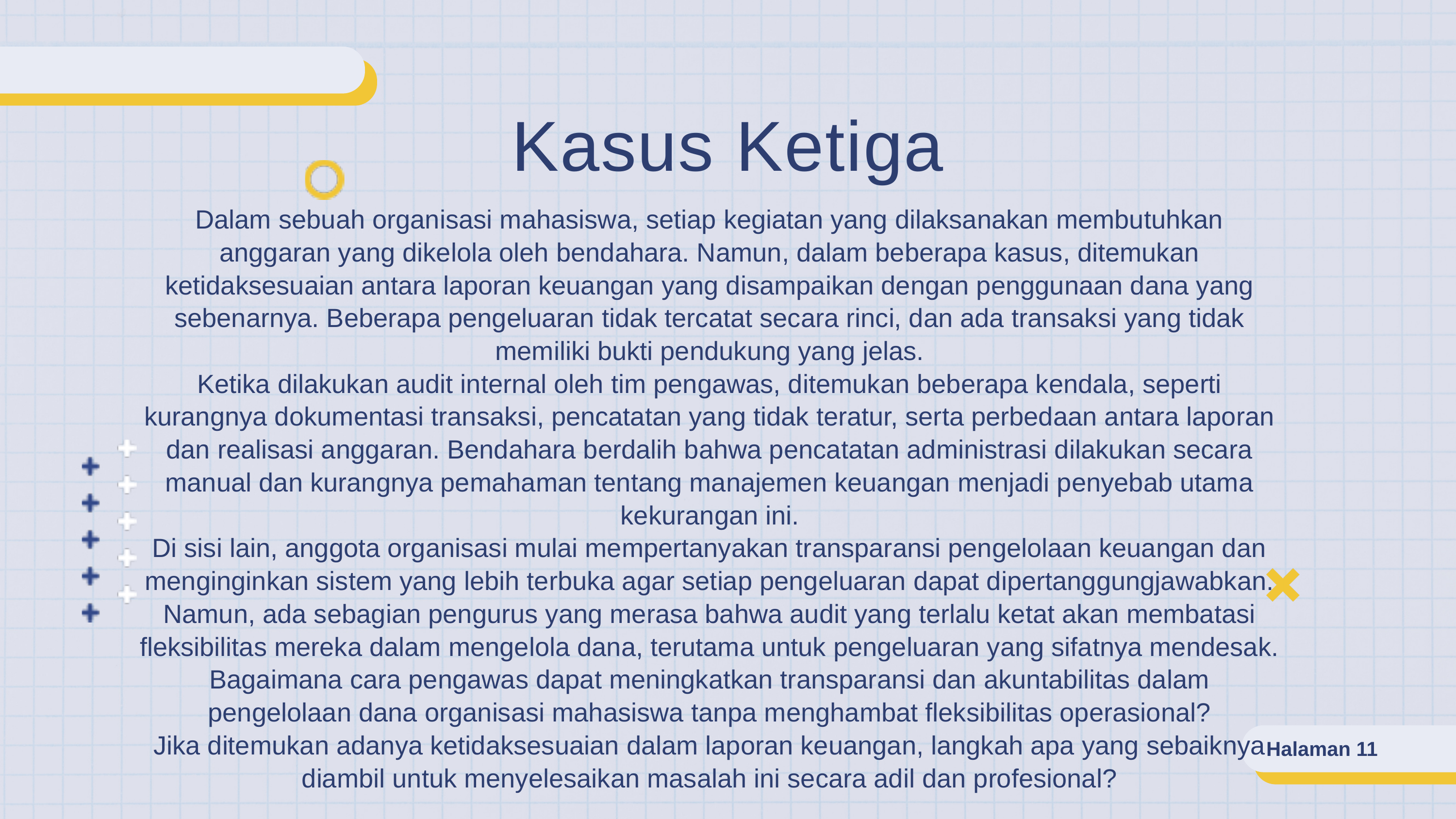

Kasus Ketiga

Dalam sebuah organisasi mahasiswa, setiap kegiatan yang dilaksanakan membutuhkan anggaran yang dikelola oleh bendahara. Namun, dalam beberapa kasus, ditemukan ketidaksesuaian antara laporan keuangan yang disampaikan dengan penggunaan dana yang sebenarnya. Beberapa pengeluaran tidak tercatat secara rinci, dan ada transaksi yang tidak memiliki bukti pendukung yang jelas.
Ketika dilakukan audit internal oleh tim pengawas, ditemukan beberapa kendala, seperti kurangnya dokumentasi transaksi, pencatatan yang tidak teratur, serta perbedaan antara laporan dan realisasi anggaran. Bendahara berdalih bahwa pencatatan administrasi dilakukan secara manual dan kurangnya pemahaman tentang manajemen keuangan menjadi penyebab utama kekurangan ini.
Di sisi lain, anggota organisasi mulai mempertanyakan transparansi pengelolaan keuangan dan menginginkan sistem yang lebih terbuka agar setiap pengeluaran dapat dipertanggungjawabkan. Namun, ada sebagian pengurus yang merasa bahwa audit yang terlalu ketat akan membatasi fleksibilitas mereka dalam mengelola dana, terutama untuk pengeluaran yang sifatnya mendesak.
Bagaimana cara pengawas dapat meningkatkan transparansi dan akuntabilitas dalam pengelolaan dana organisasi mahasiswa tanpa menghambat fleksibilitas operasional?
Jika ditemukan adanya ketidaksesuaian dalam laporan keuangan, langkah apa yang sebaiknya diambil untuk menyelesaikan masalah ini secara adil dan profesional?

Halaman 11